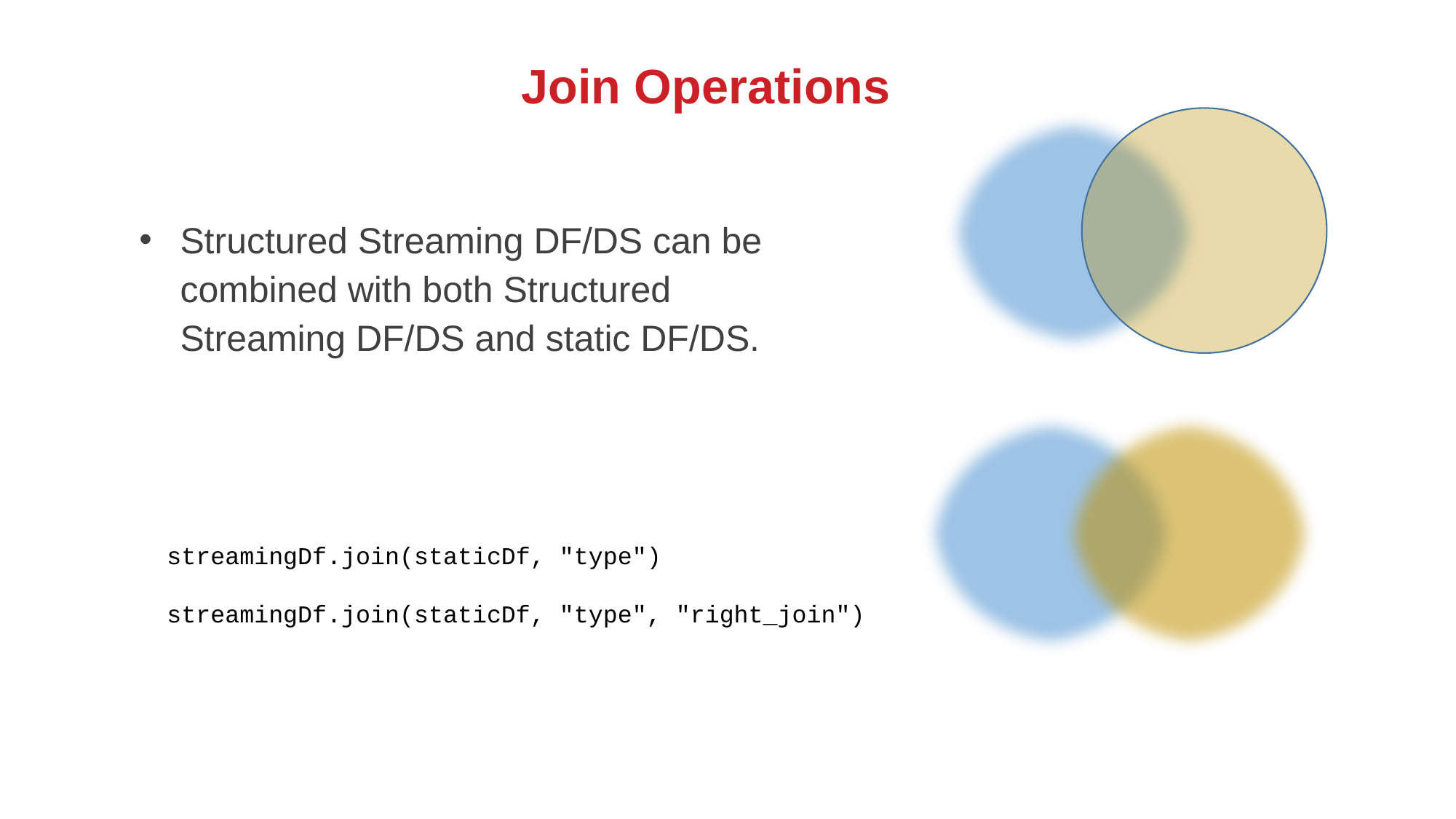

Join Operations

Structured Streaming DF/DS can be combined with both Structured Streaming DF/DS and static DF/DS.

streamingDf.join(staticDf, "type")
streamingDf.join(staticDf, "type", "right_join")